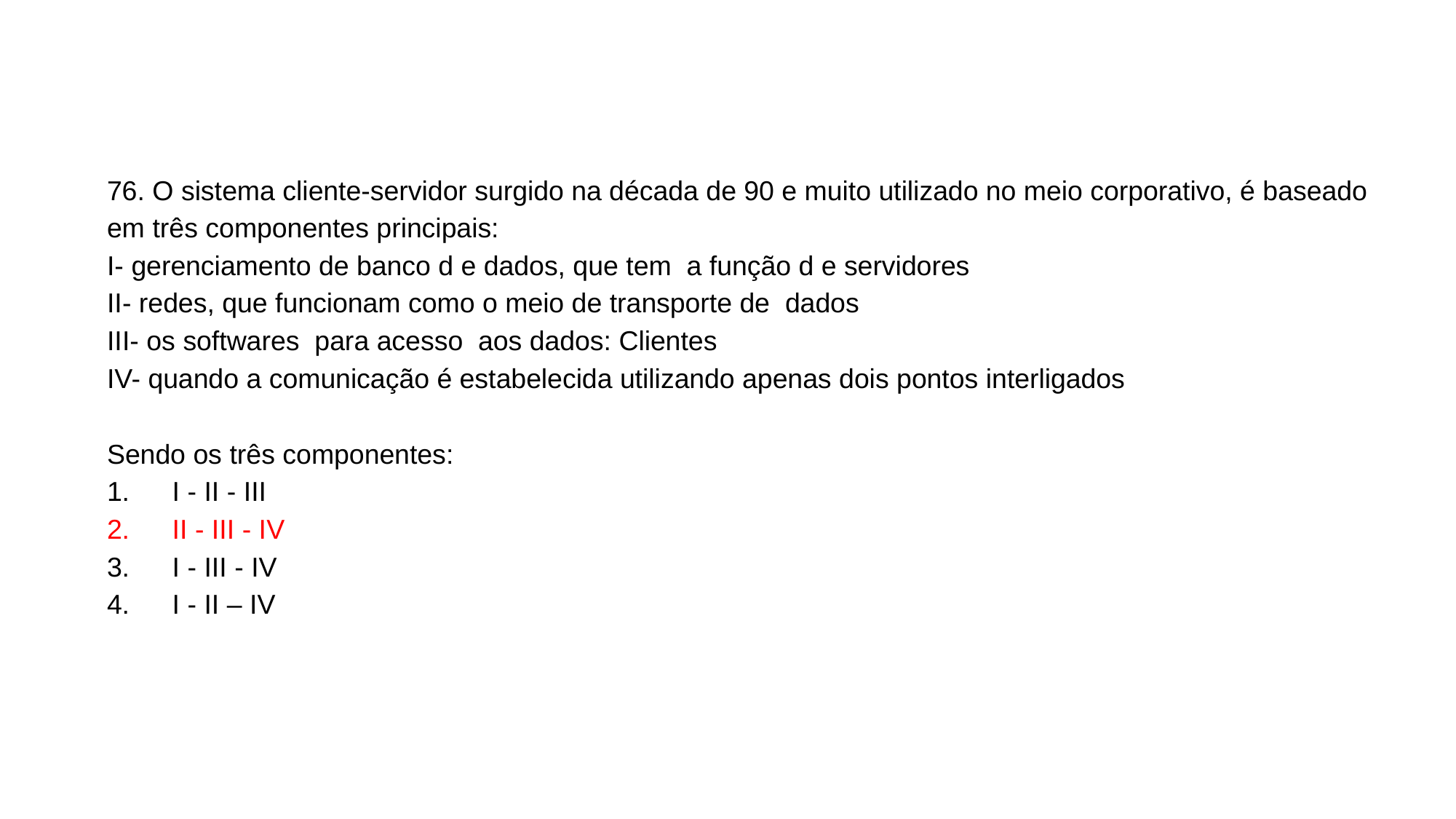

76. O sistema cliente-servidor surgido na década de 90 e muito utilizado no meio corporativo, é baseado em três componentes principais:
I- gerenciamento de banco d e dados, que tem  a função d e servidores
II- redes, que funcionam como o meio de transporte de  dados
III- os softwares  para acesso  aos dados: Clientes
IV- quando a comunicação é estabelecida utilizando apenas dois pontos interligados

Sendo os três componentes:
1. I - II - III
2. II - III - IV
3. I - III - IV
4. I - II – IV